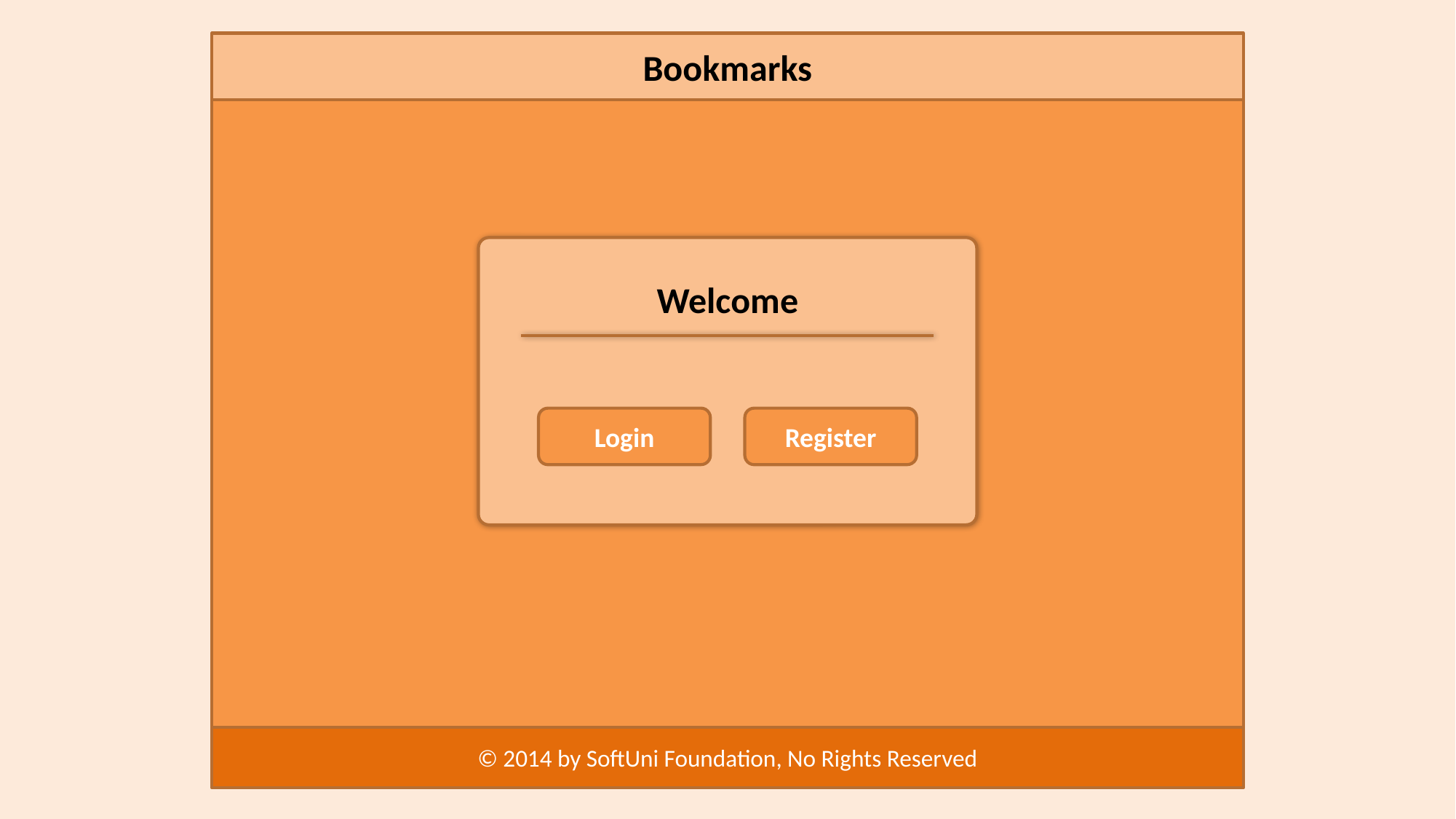

Bookmarks

Welcome
Login
Register
© 2014 by SoftUni Foundation, No Rights Reserved